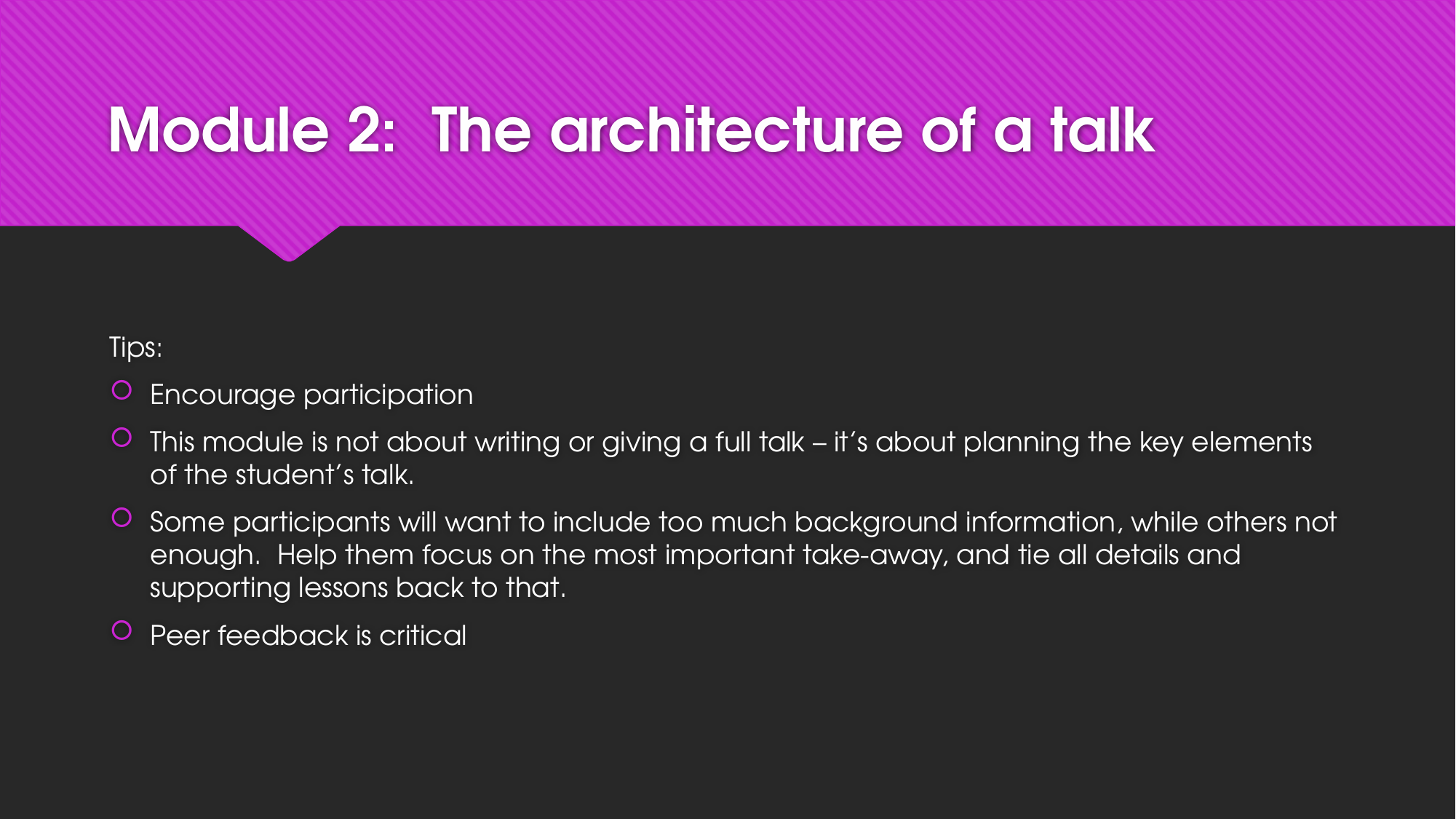

# Module 2:  The architecture of a talk
Tips:
Encourage participation
This module is not about writing or giving a full talk – it’s about planning the key elements of the student’s talk.
Some participants will want to include too much background information, while others not enough.  Help them focus on the most important take-away, and tie all details and supporting lessons back to that.
Peer feedback is critical